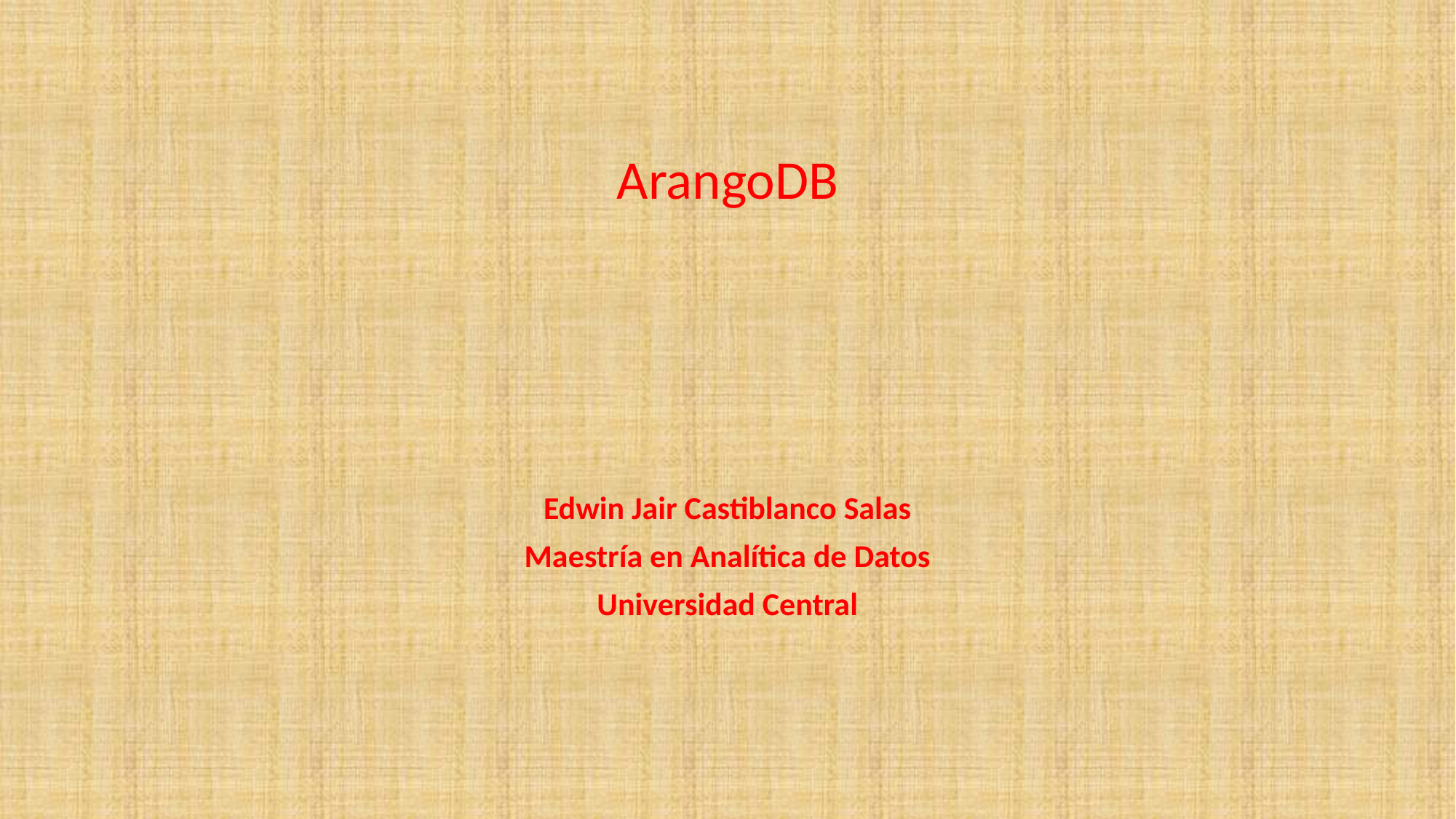

# ArangoDB
Edwin Jair Castiblanco Salas
Maestría en Analítica de Datos
Universidad Central